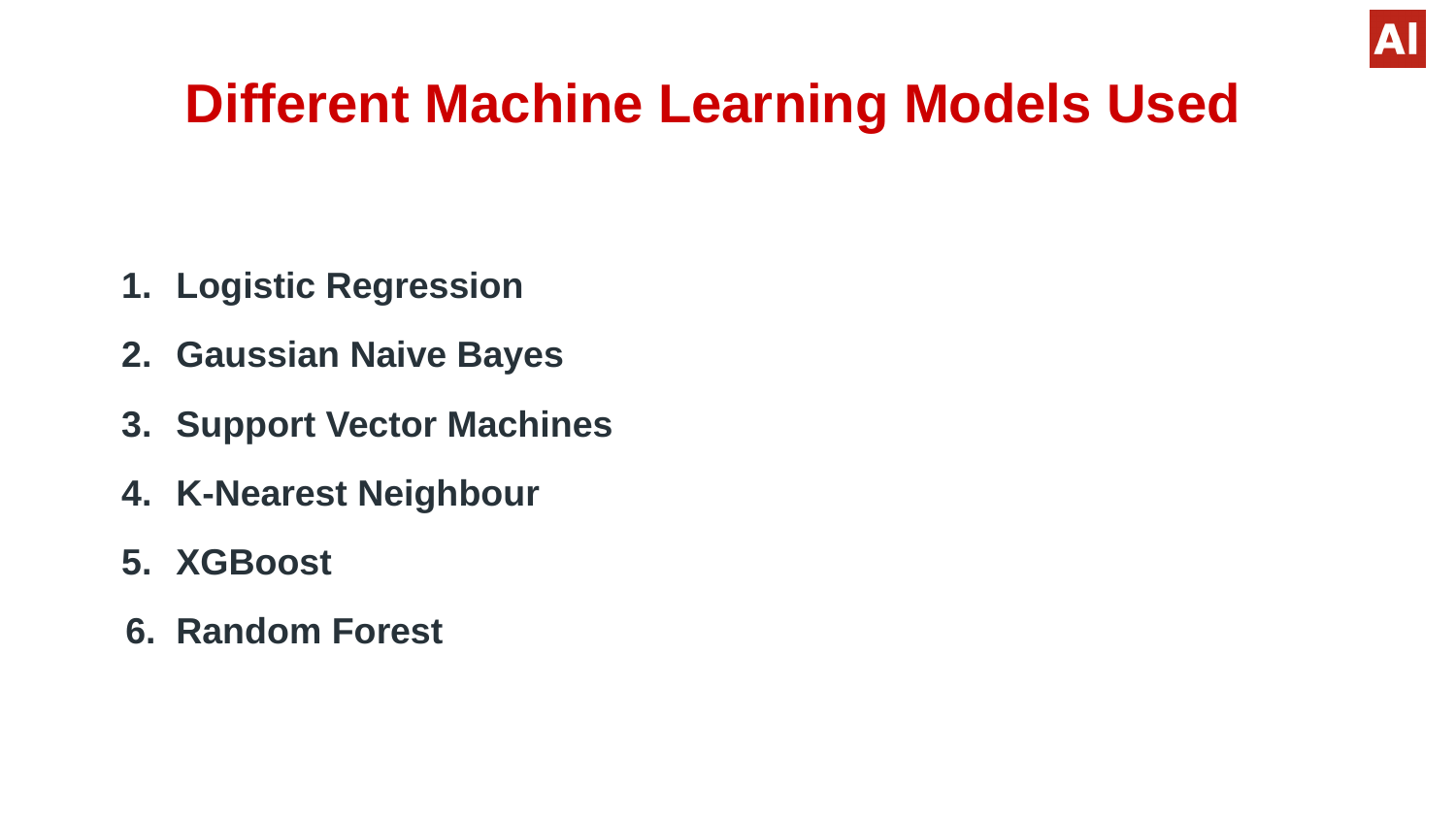

Different Machine Learning Models Used

Logistic Regression
Gaussian Naive Bayes
Support Vector Machines
K-Nearest Neighbour
XGBoost
Random Forest